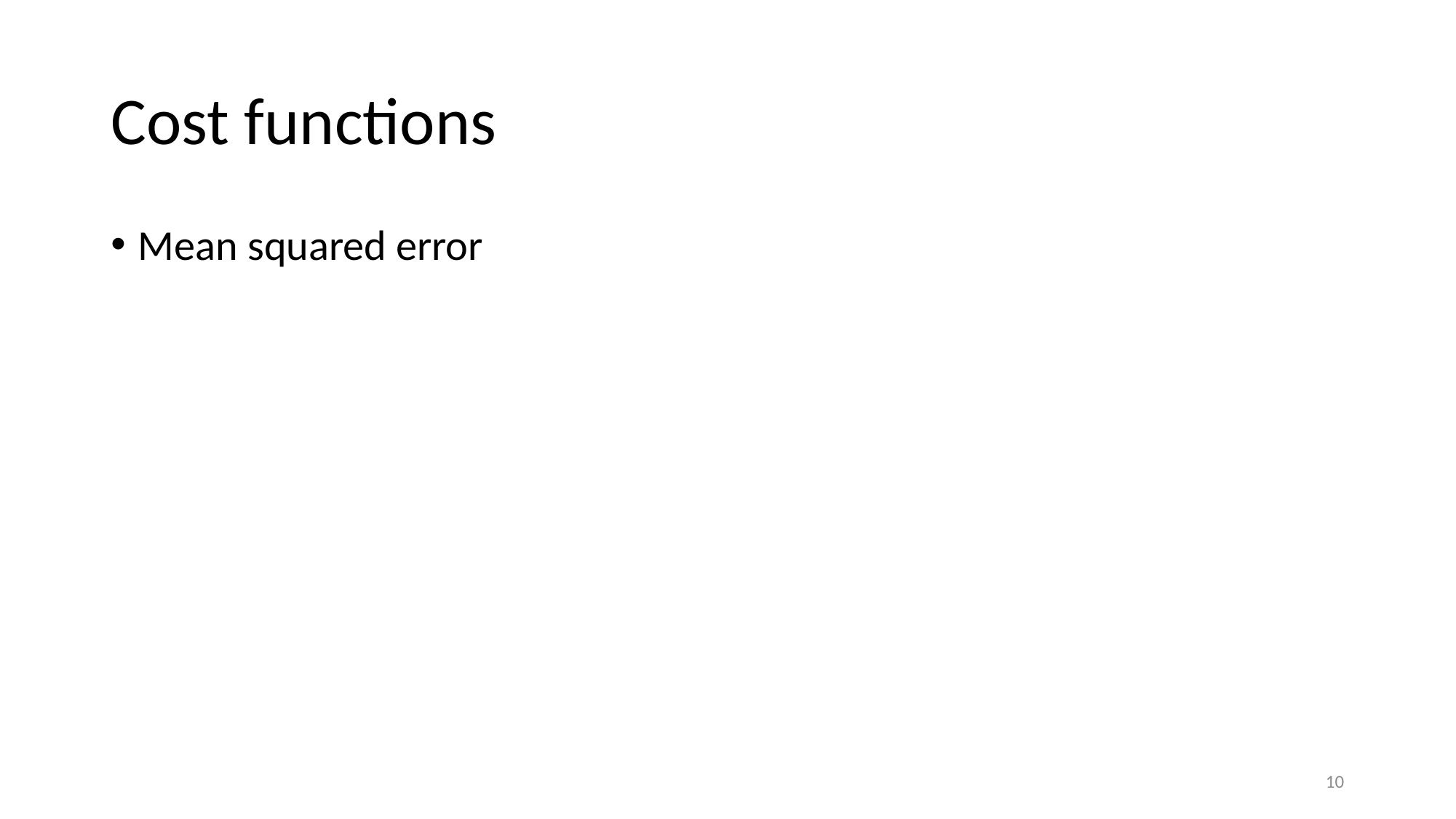

# Cost functions
Mean squared error
10